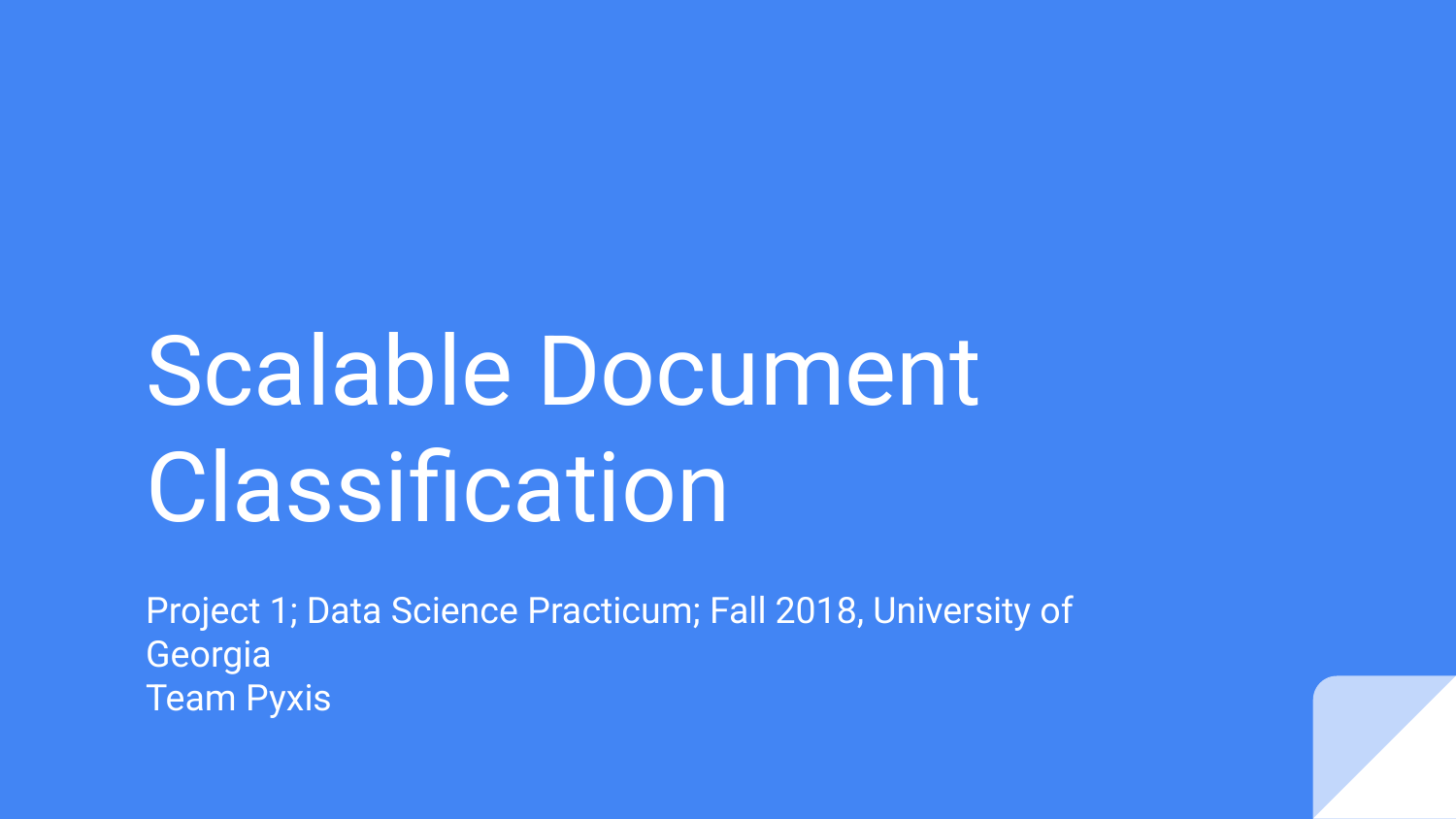

# Scalable Document Classification
Project 1; Data Science Practicum; Fall 2018, University of Georgia
Team Pyxis